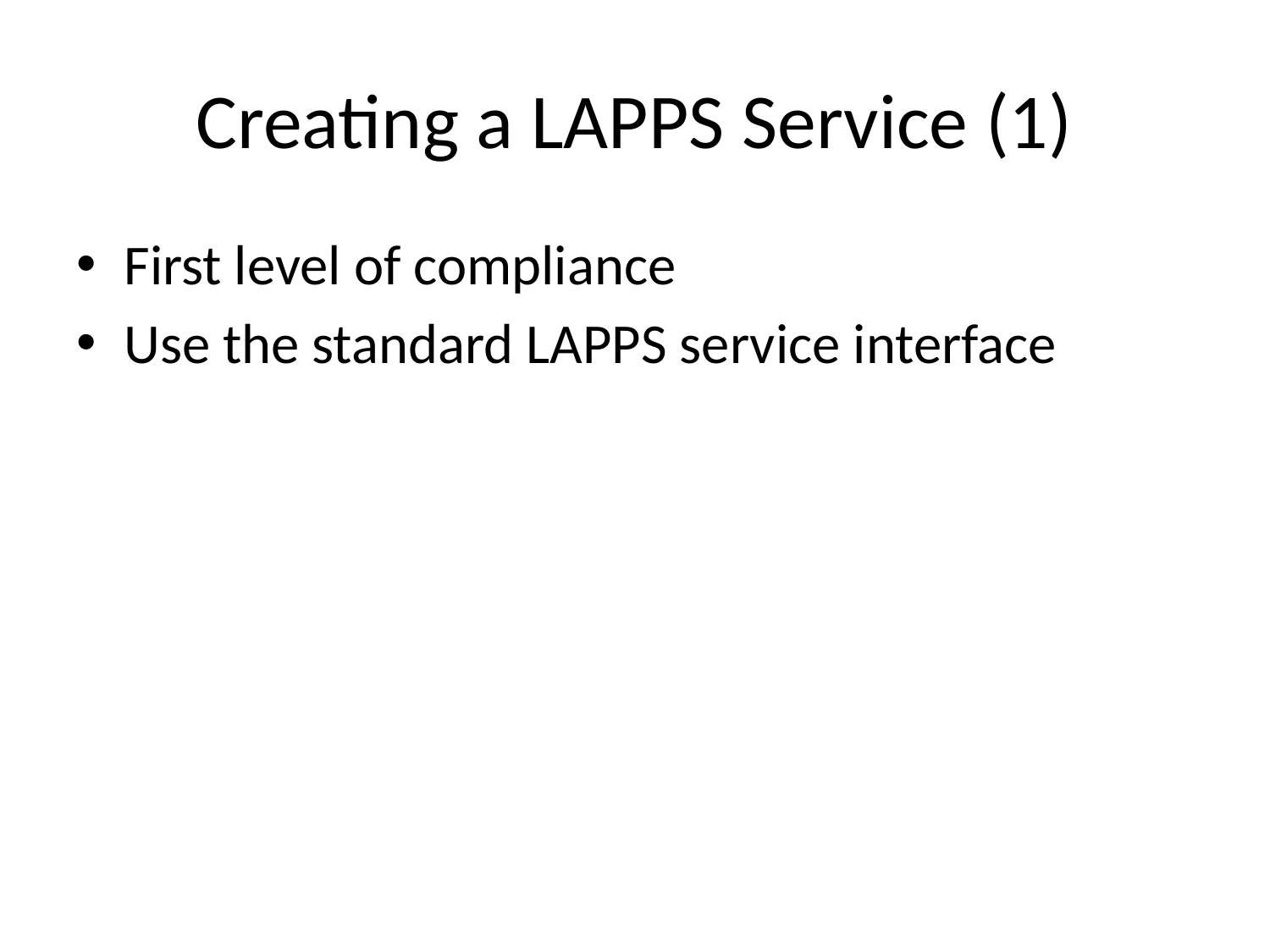

# Creating a LAPPS Service (1)
First level of compliance
Use the standard LAPPS service interface